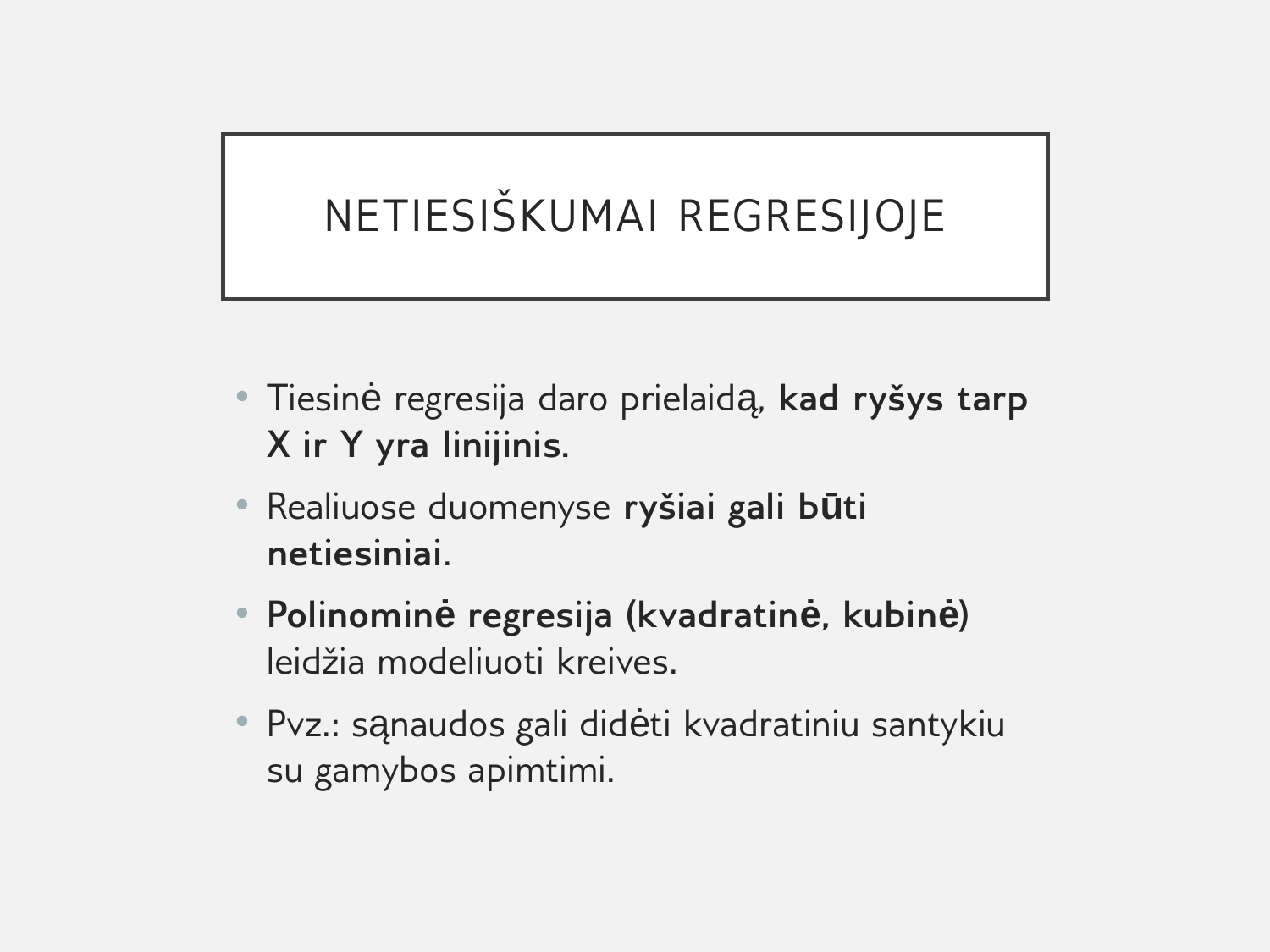

# Netiesiškumai regresijoje
Tiesinė regresija daro prielaidą, kad ryšys tarp X ir Y yra linijinis.
Realiuose duomenyse ryšiai gali būti netiesiniai.
Polinominė regresija (kvadratinė, kubinė) leidžia modeliuoti kreives.
Pvz.: sąnaudos gali didėti kvadratiniu santykiu su gamybos apimtimi.